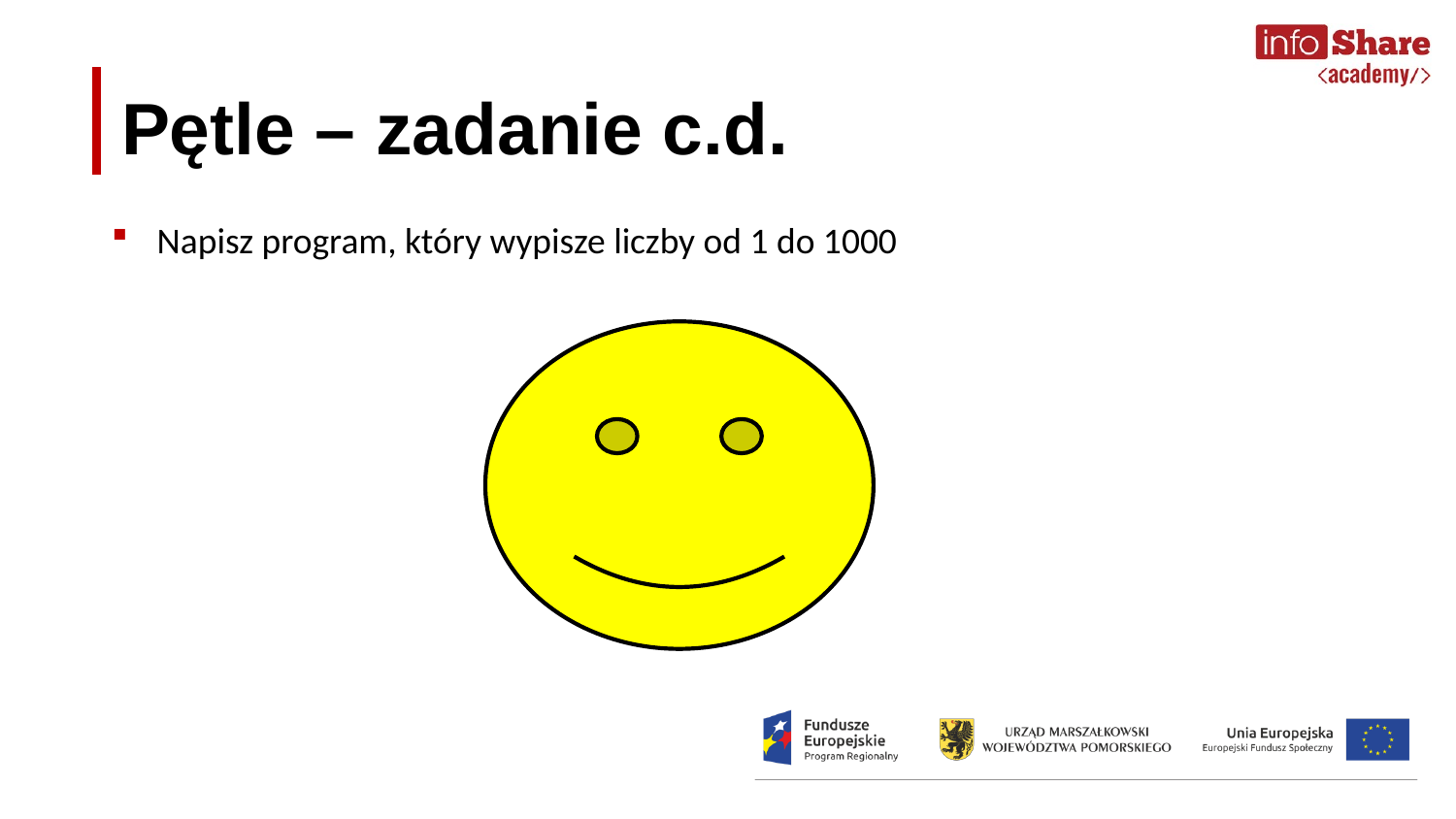

Pętle – zadanie c.d.
Napisz program, który wypisze liczby od 1 do 1000